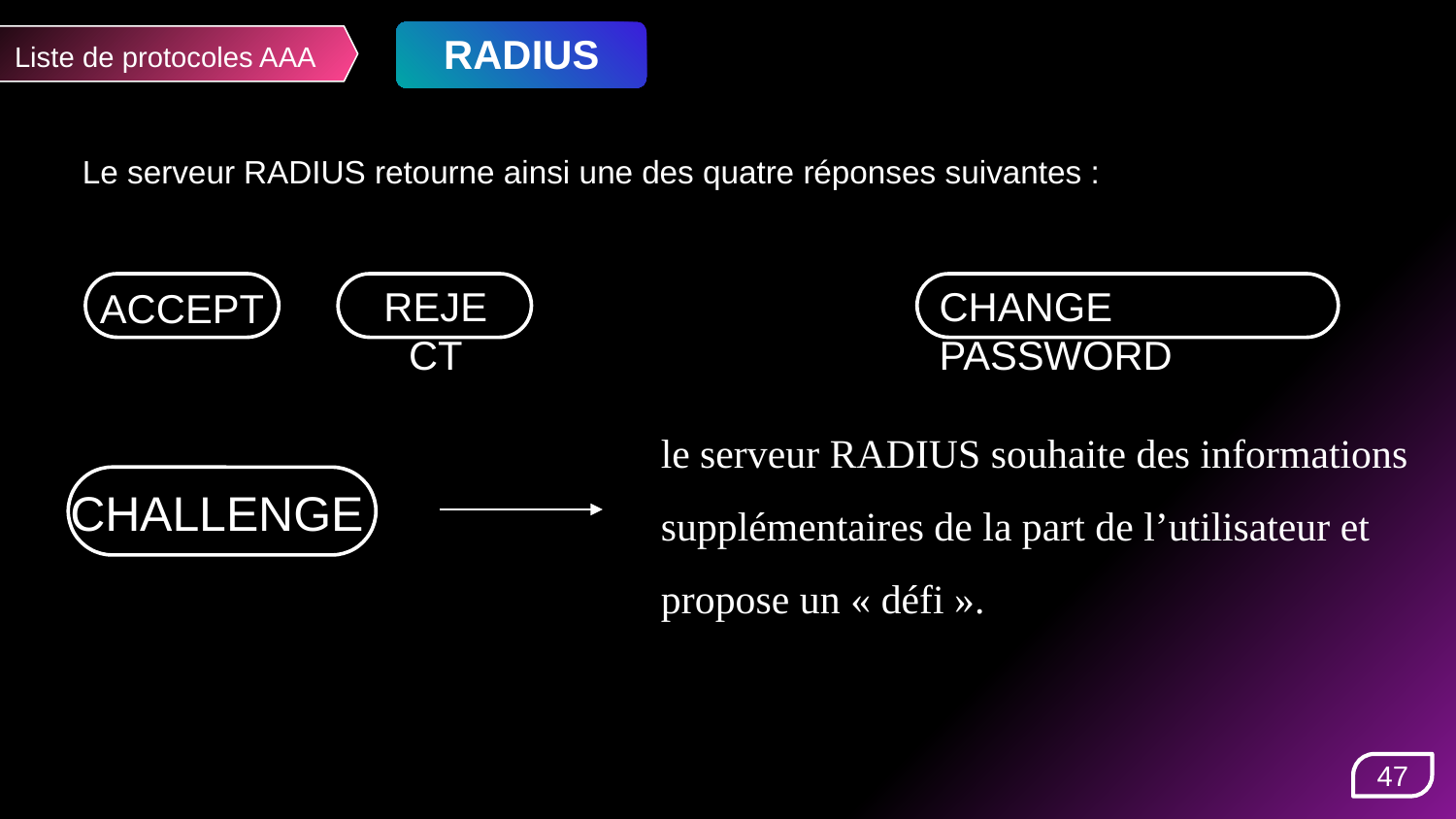

RADIUS
Liste de protocoles AAA

Le serveur RADIUS retourne ainsi une des quatre réponses suivantes :

CHANGE PASSWORD
REJECT
ACCEPT
le serveur RADIUS souhaite des informations supplémentaires de la part de l’utilisateur et propose un « défi ».

CHANGE PASSWORD

CHALLENGE

47